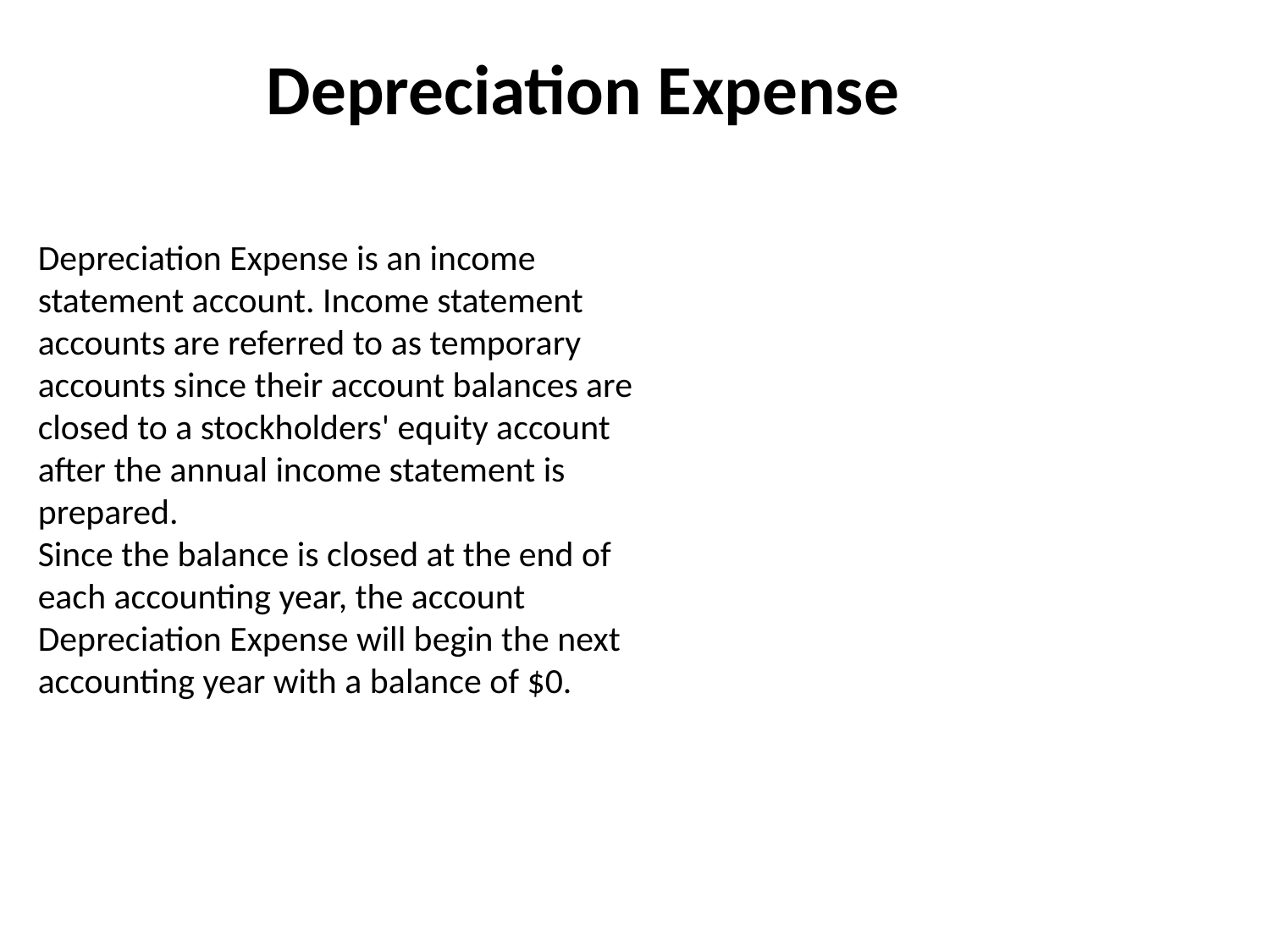

Depreciation Expense

Depreciation Expense is an income statement account. Income statement accounts are referred to as temporary accounts since their account balances are closed to a stockholders' equity account after the annual income statement is prepared.
Since the balance is closed at the end of each accounting year, the account Depreciation Expense will begin the next accounting year with a balance of $0.